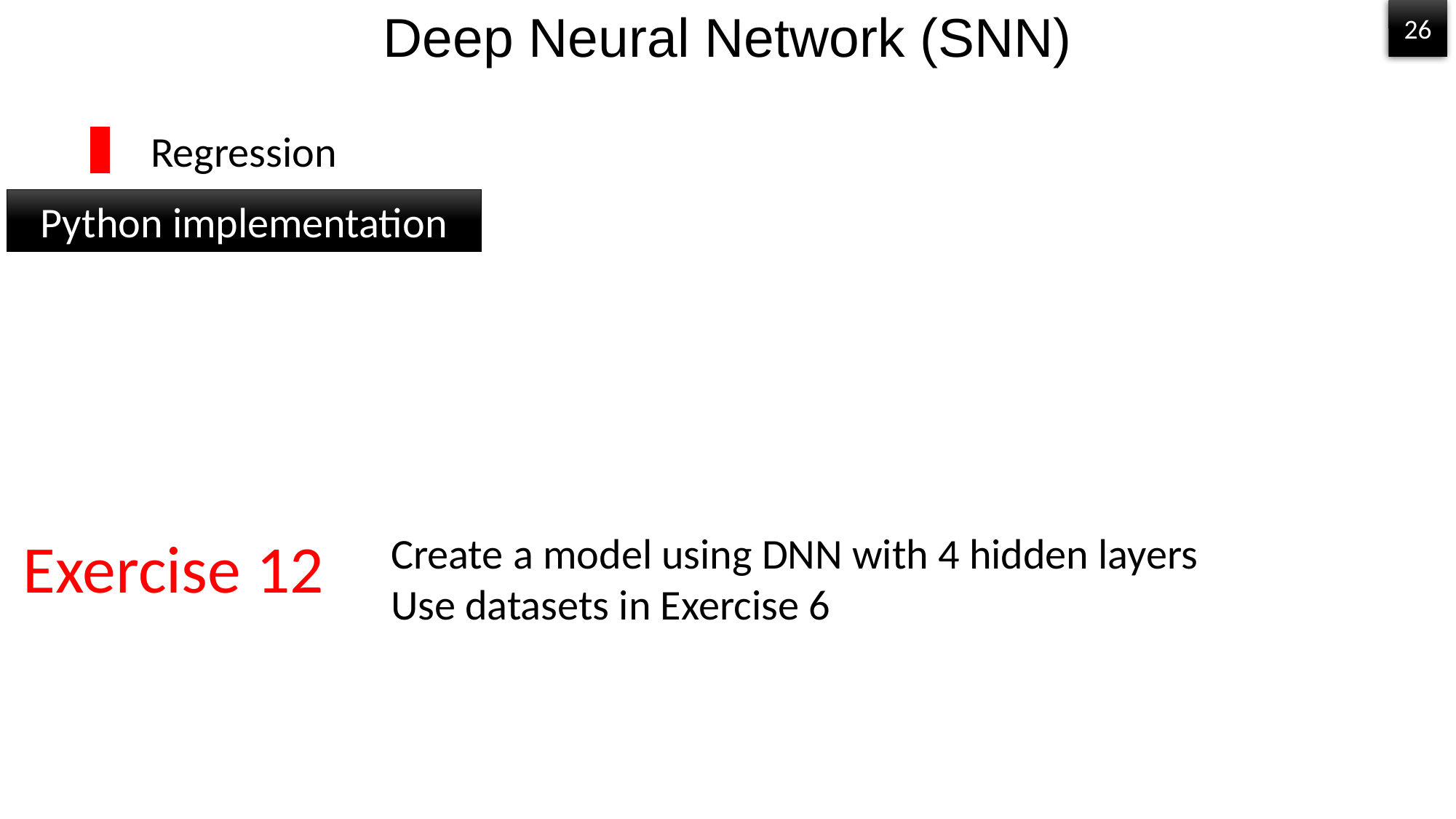

# Deep Neural Network (SNN)
26
Regression

Python implementation
Exercise 12
Create a model using DNN with 4 hidden layers
Use datasets in Exercise 6